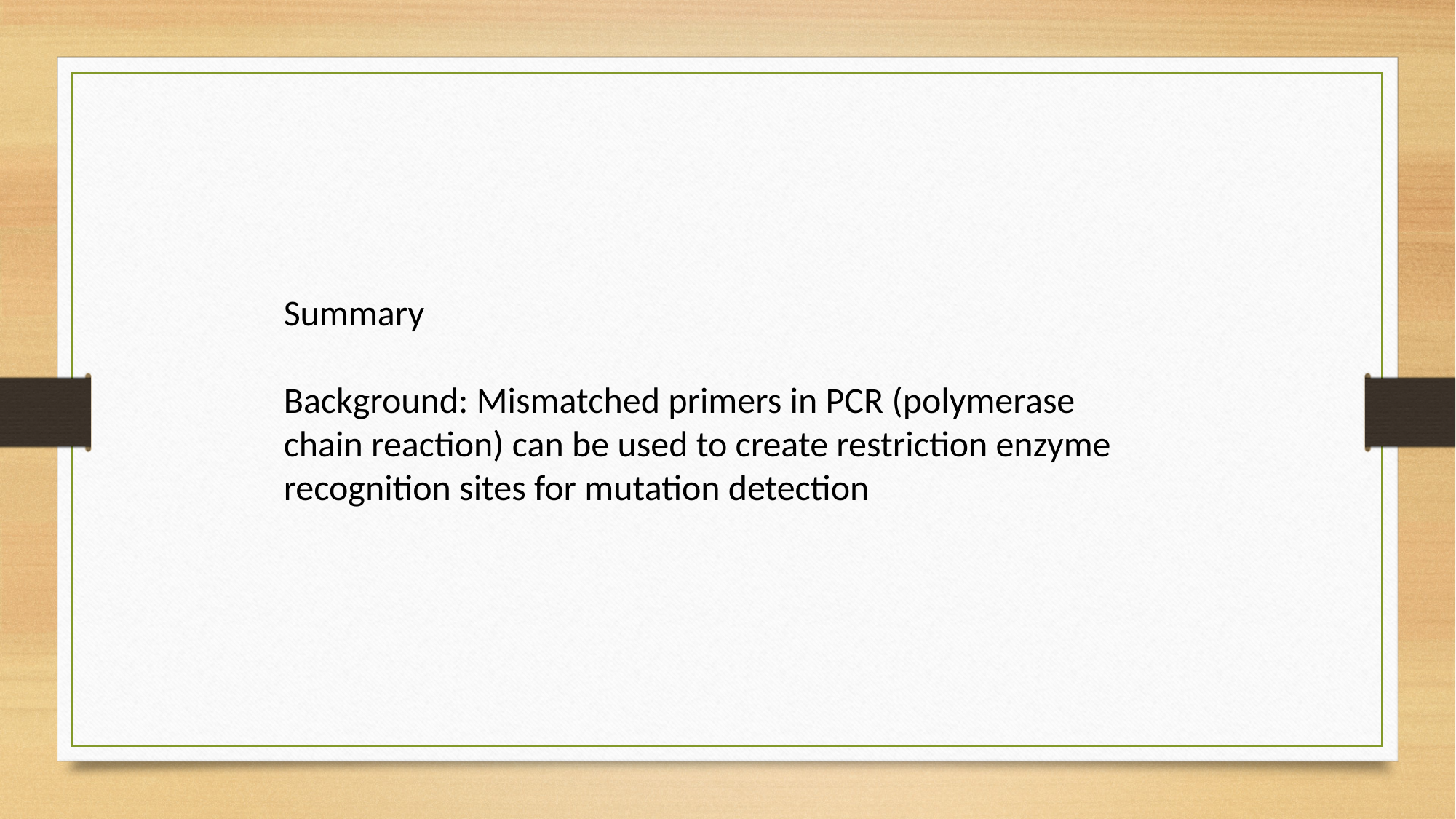

Summary
Background: Mismatched primers in PCR (polymerase chain reaction) can be used to create restriction enzyme recognition sites for mutation detection